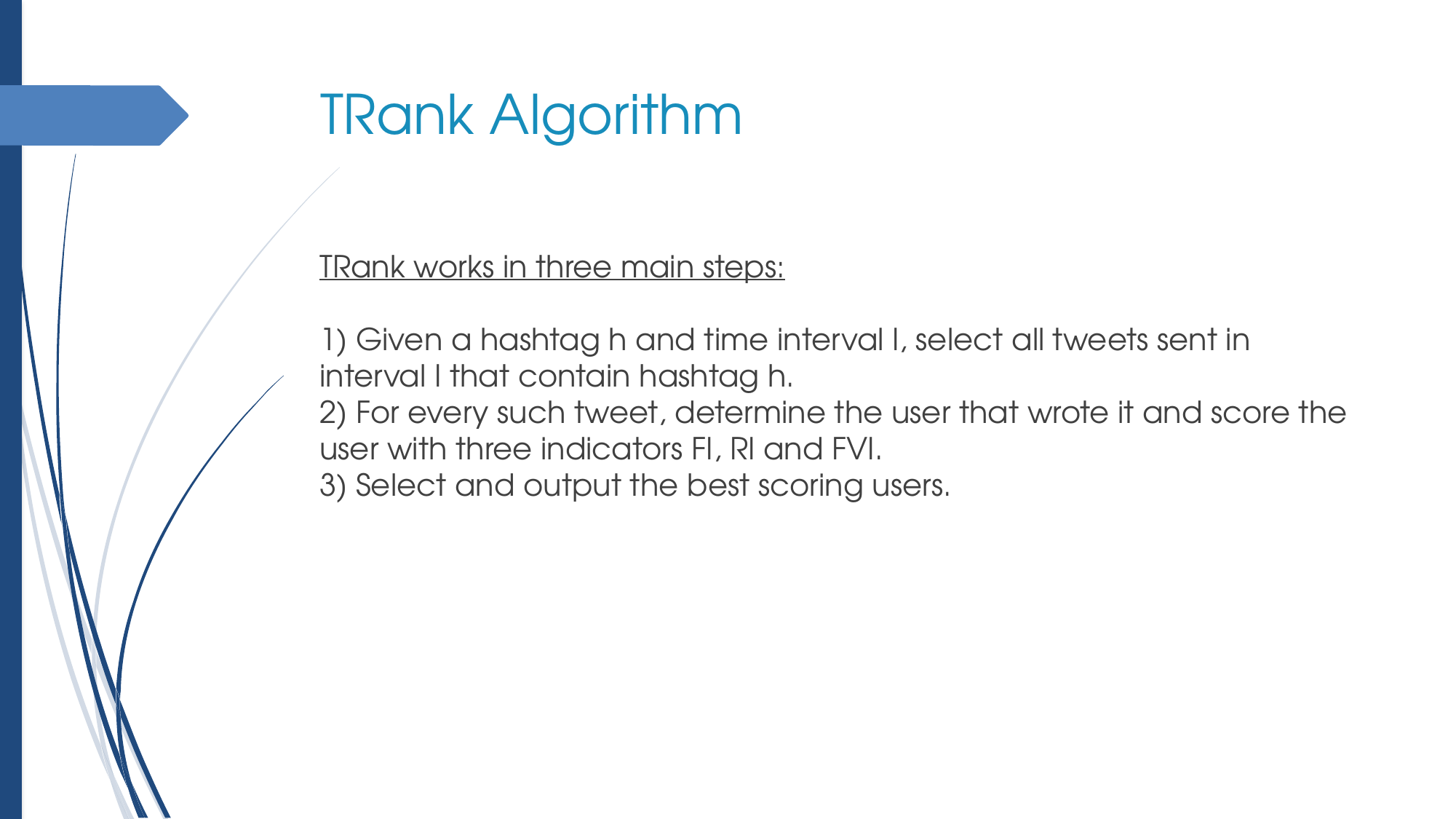

TRank Algorithm
TRank works in three main steps:

1) Given a hashtag h and time interval I, select all tweets sent in interval I that contain hashtag h.
2) For every such tweet, determine the user that wrote it and score the user with three indicators FI, RI and FVI.
3) Select and output the best scoring users.